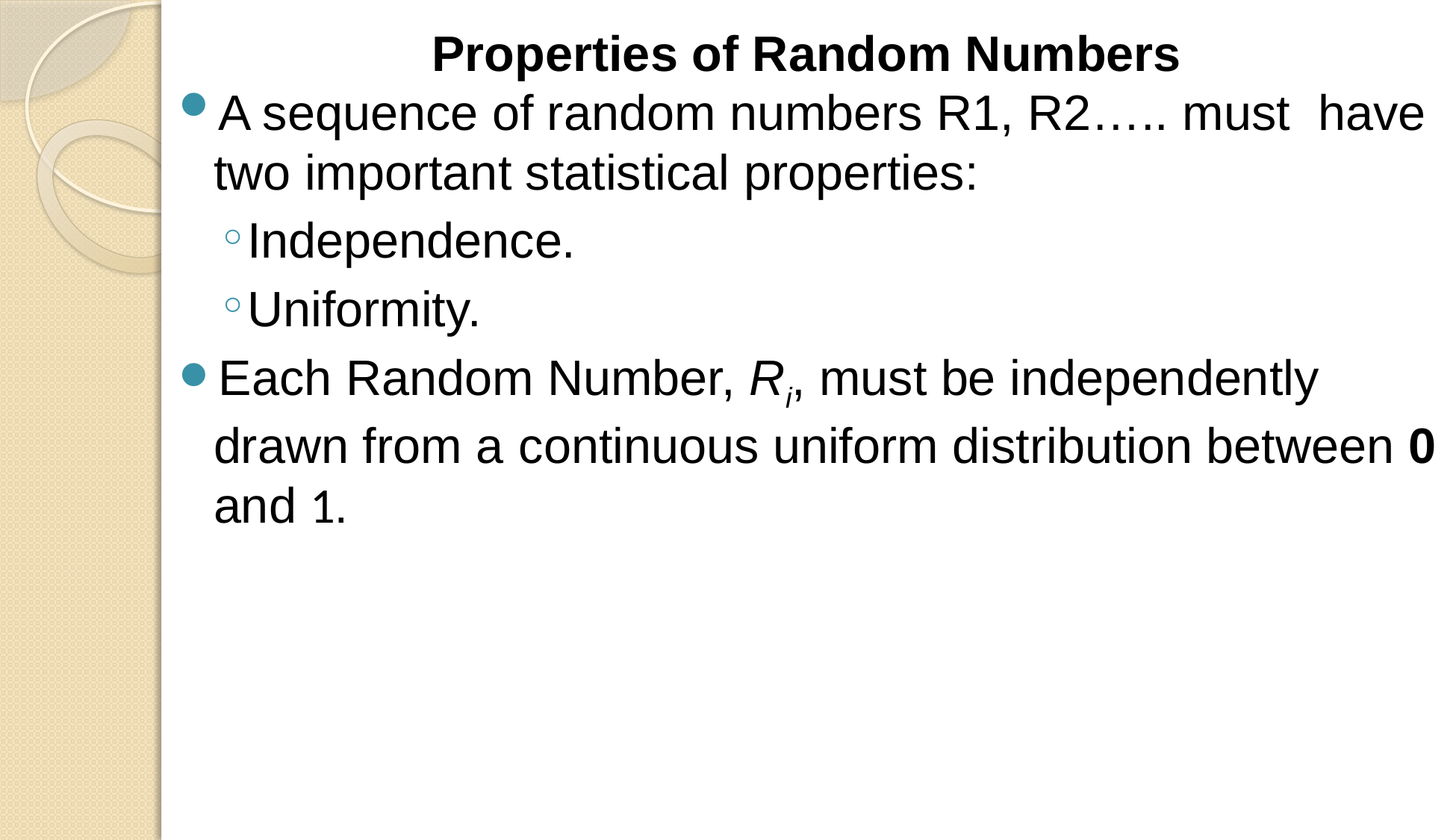

# Properties of Random Numbers
A sequence of random numbers R1, R2….. must  have two important statistical properties:
Independence.
Uniformity.
Each Random Number, Ri, must be independently drawn from a continuous uniform distribution between 0 and 1.